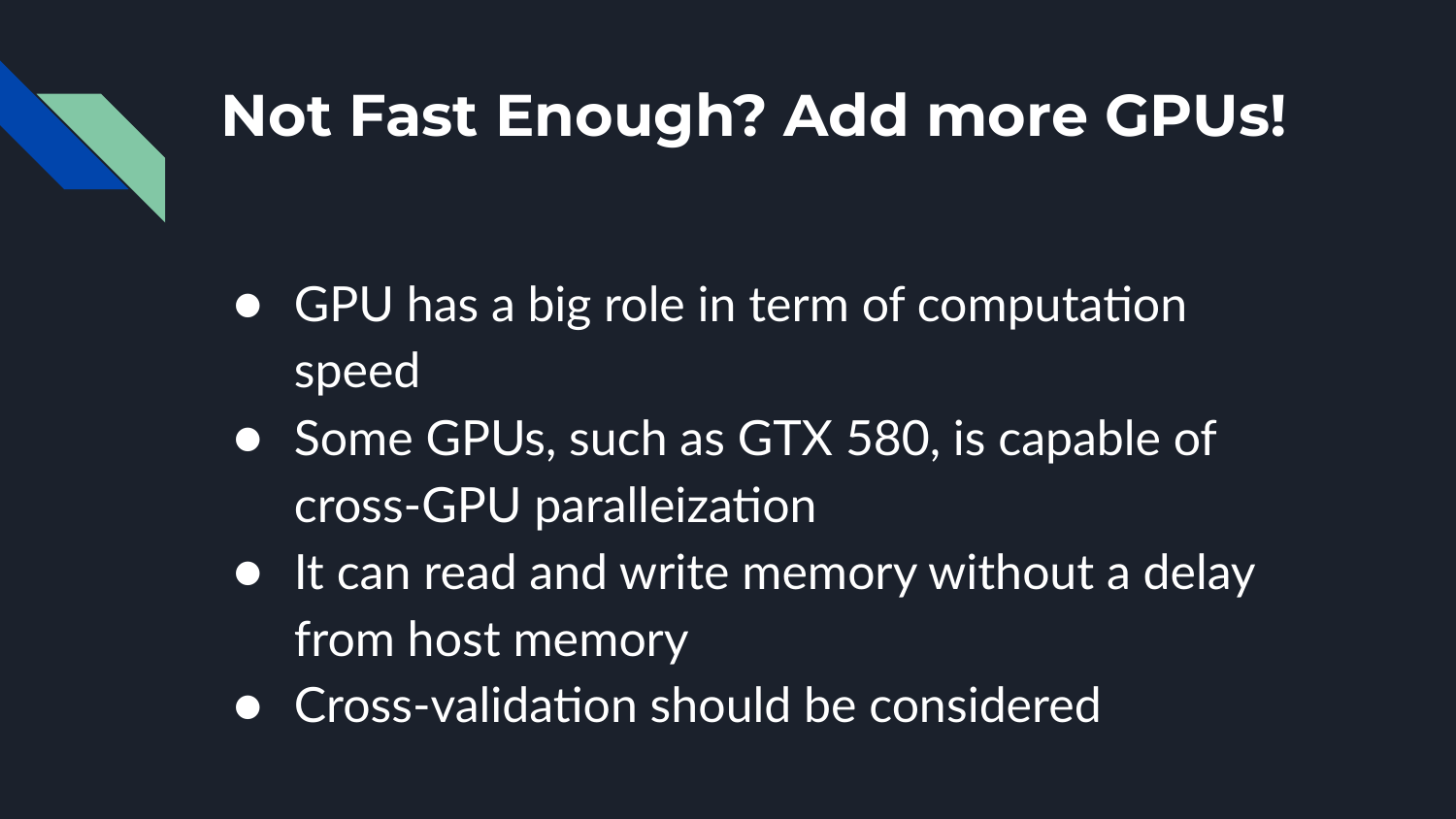

# Not Fast Enough? Add more GPUs!
GPU has a big role in term of computation speed
Some GPUs, such as GTX 580, is capable of cross-GPU paralleization
It can read and write memory without a delay from host memory
Cross-validation should be considered